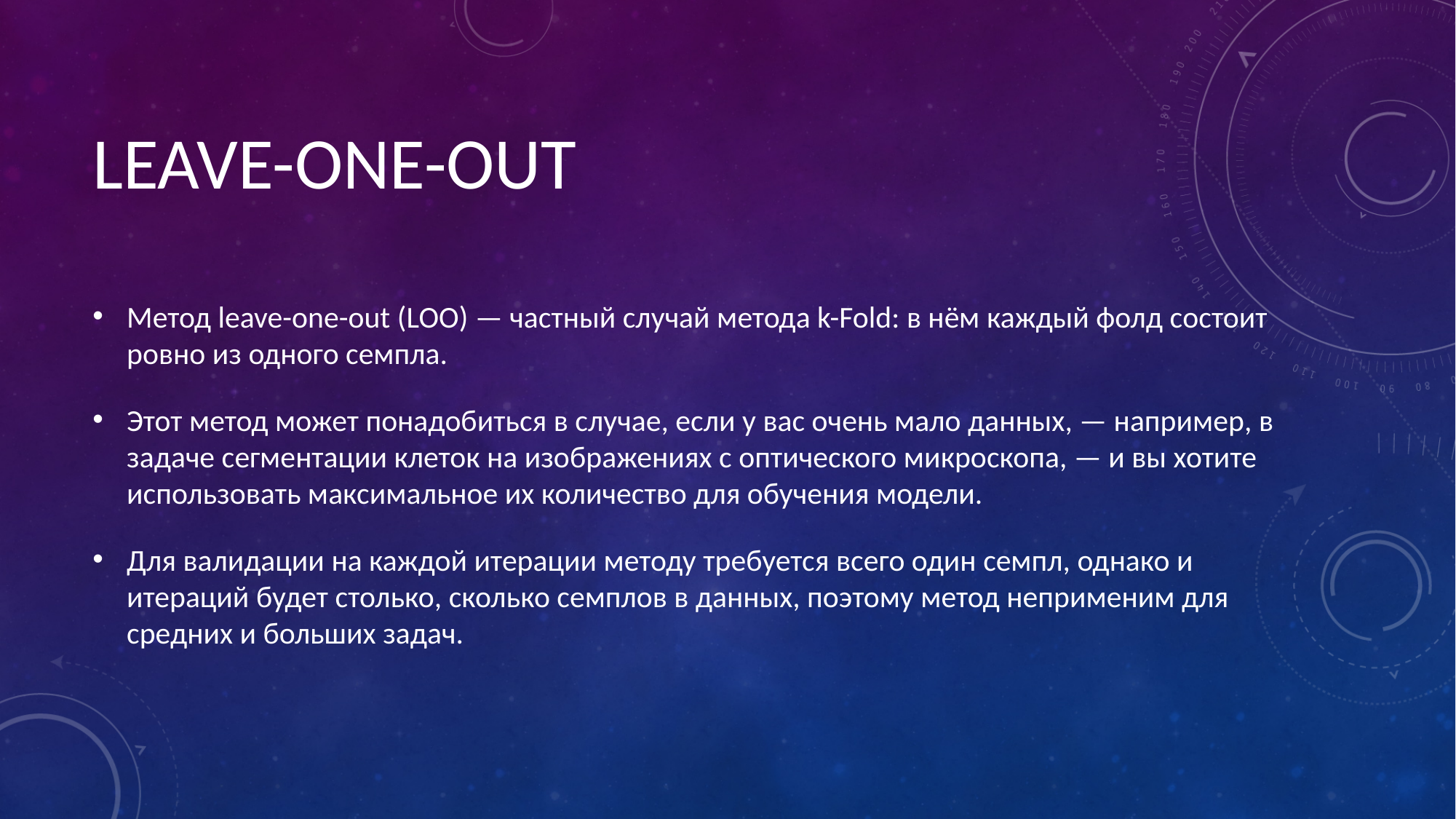

# Leave-one-out
Метод leave-one-out (LOO) — частный случай метода k-Fold: в нём каждый фолд состоит ровно из одного семпла.
Этот метод может понадобиться в случае, если у вас очень мало данных, — например, в задаче сегментации клеток на изображениях с оптического микроскопа, — и вы хотите использовать максимальное их количество для обучения модели.
Для валидации на каждой итерации методу требуется всего один семпл, однако и итераций будет столько, сколько семплов в данных, поэтому метод неприменим для средних и больших задач.